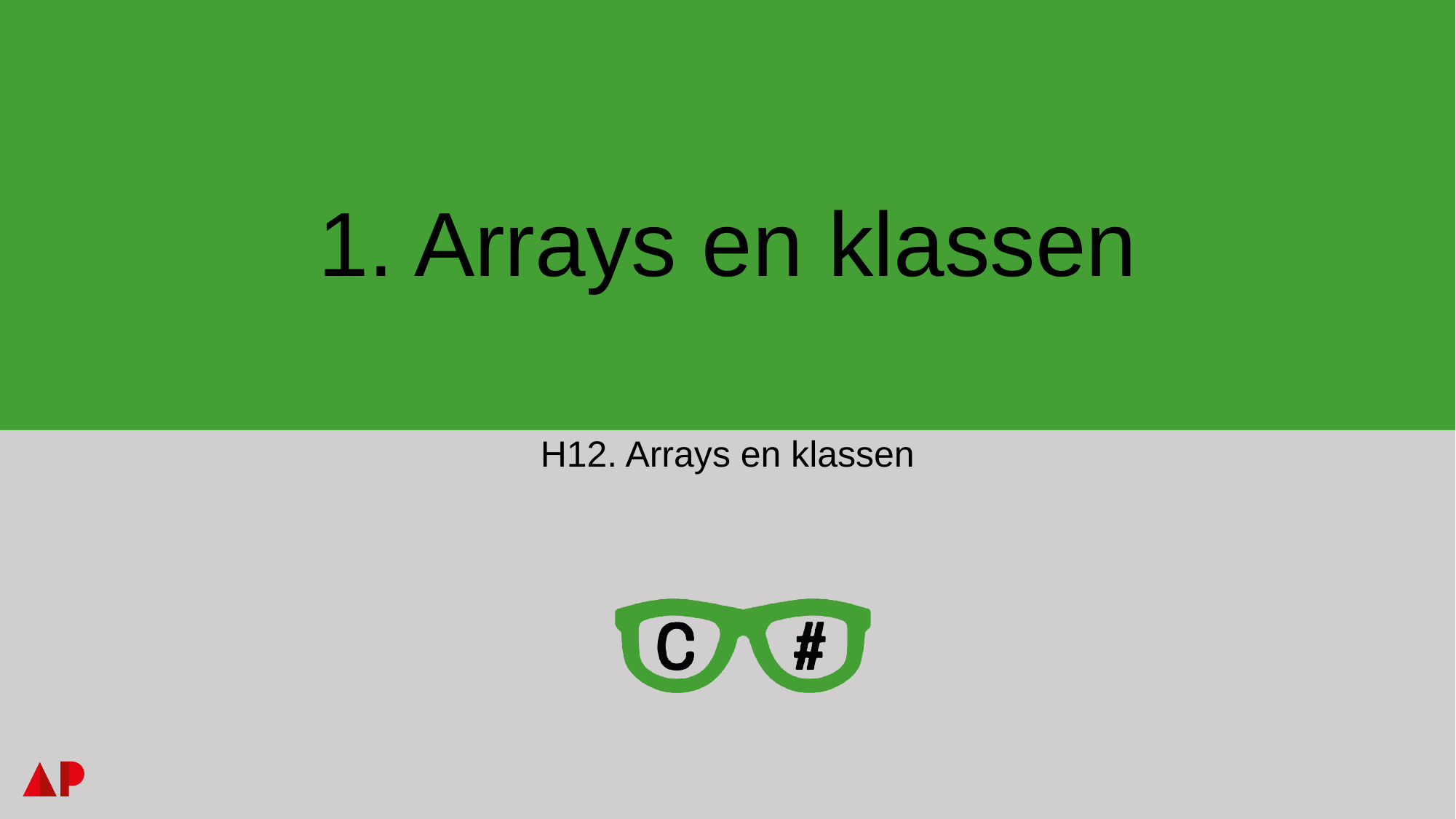

# 1. Arrays en klassen
H12. Arrays en klassen